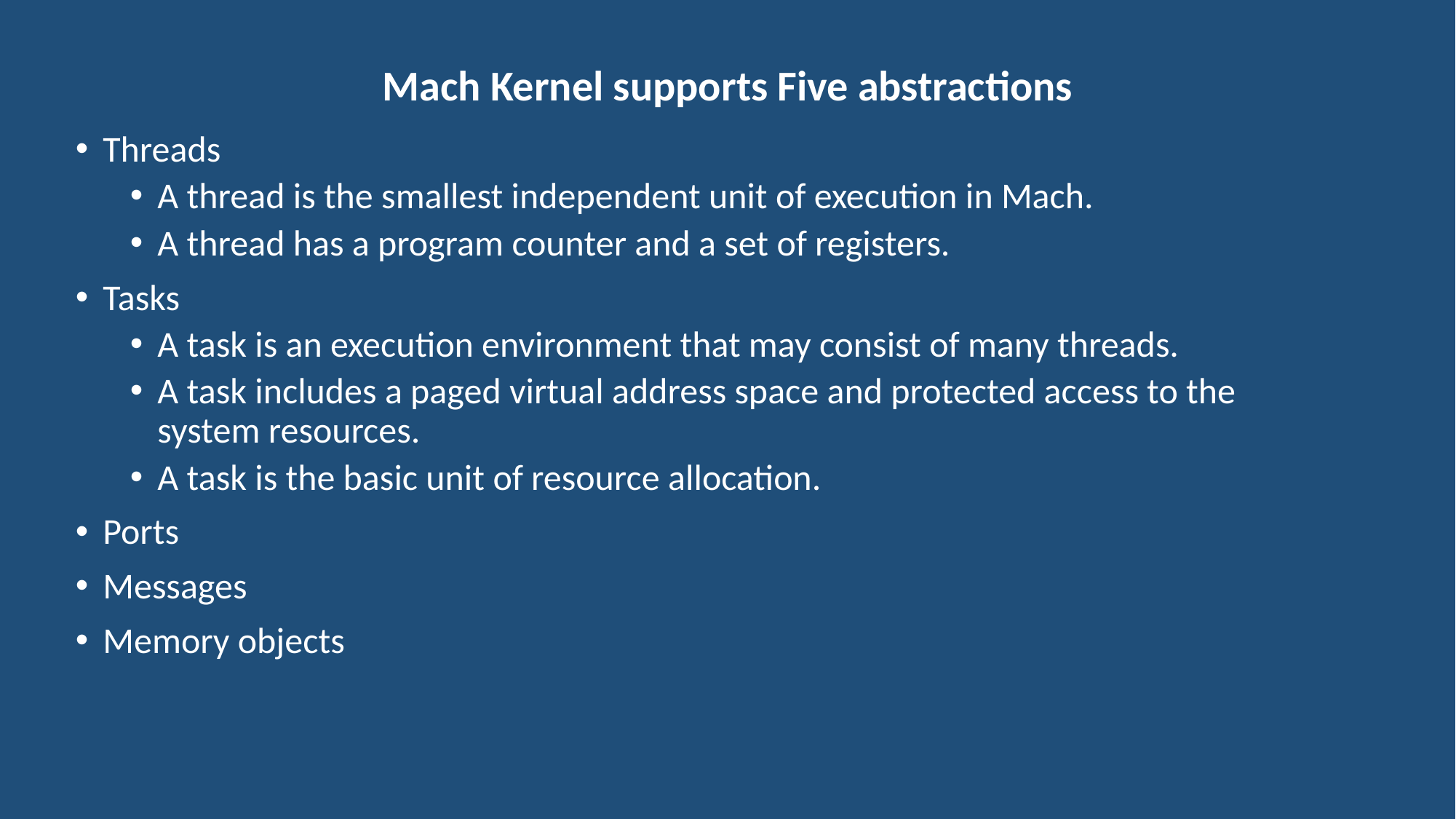

# Mach Kernel supports Five abstractions
Threads
A thread is the smallest independent unit of execution in Mach.
A thread has a program counter and a set of registers.
Tasks
A task is an execution environment that may consist of many threads.
A task includes a paged virtual address space and protected access to the system resources.
A task is the basic unit of resource allocation.
Ports
Messages
Memory objects